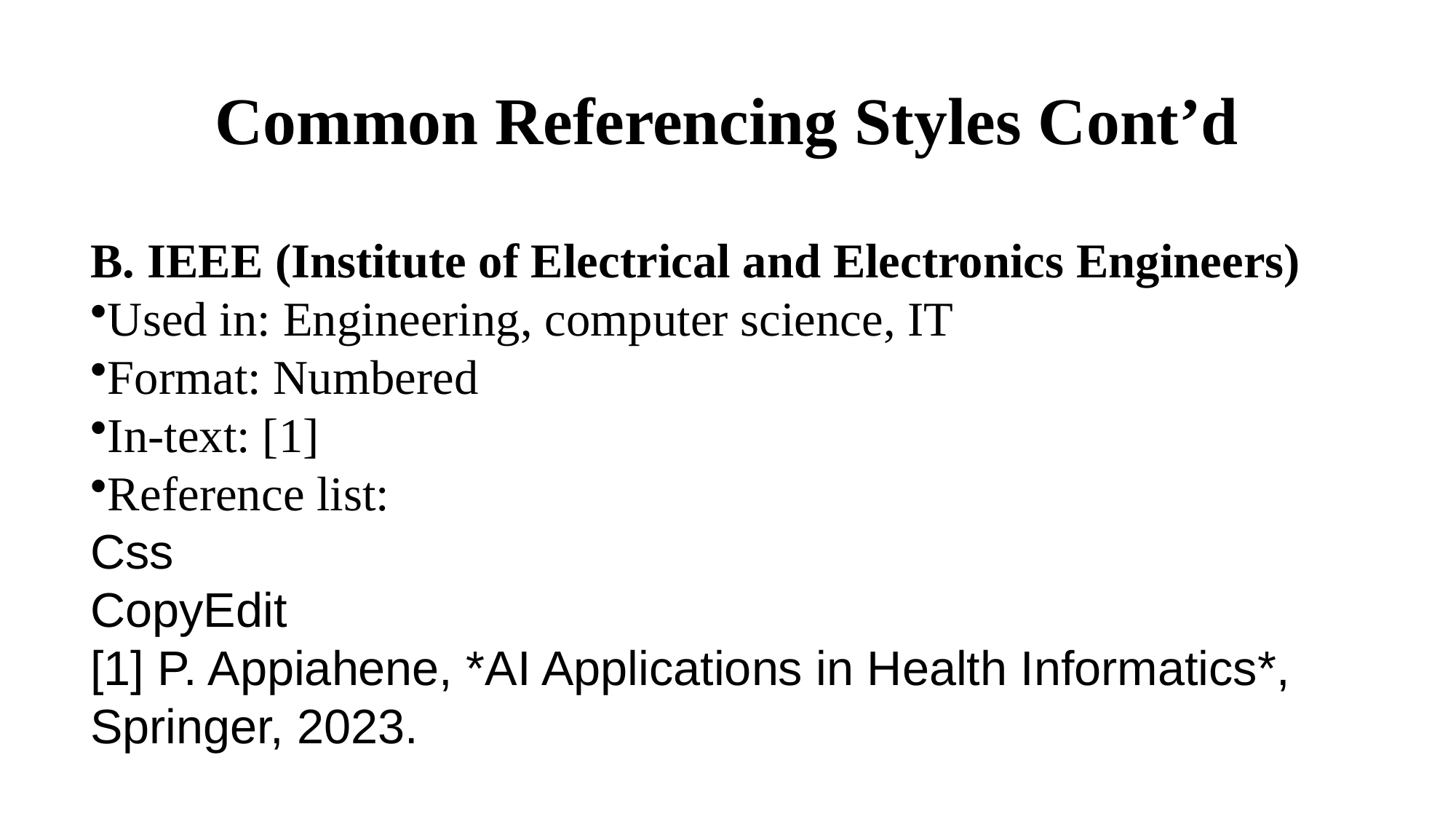

# Common Referencing Styles Cont’d
B. IEEE (Institute of Electrical and Electronics Engineers)
Used in: Engineering, computer science, IT
Format: Numbered
In-text: [1]
Reference list:
Css
CopyEdit
[1] P. Appiahene, *AI Applications in Health Informatics*, Springer, 2023.